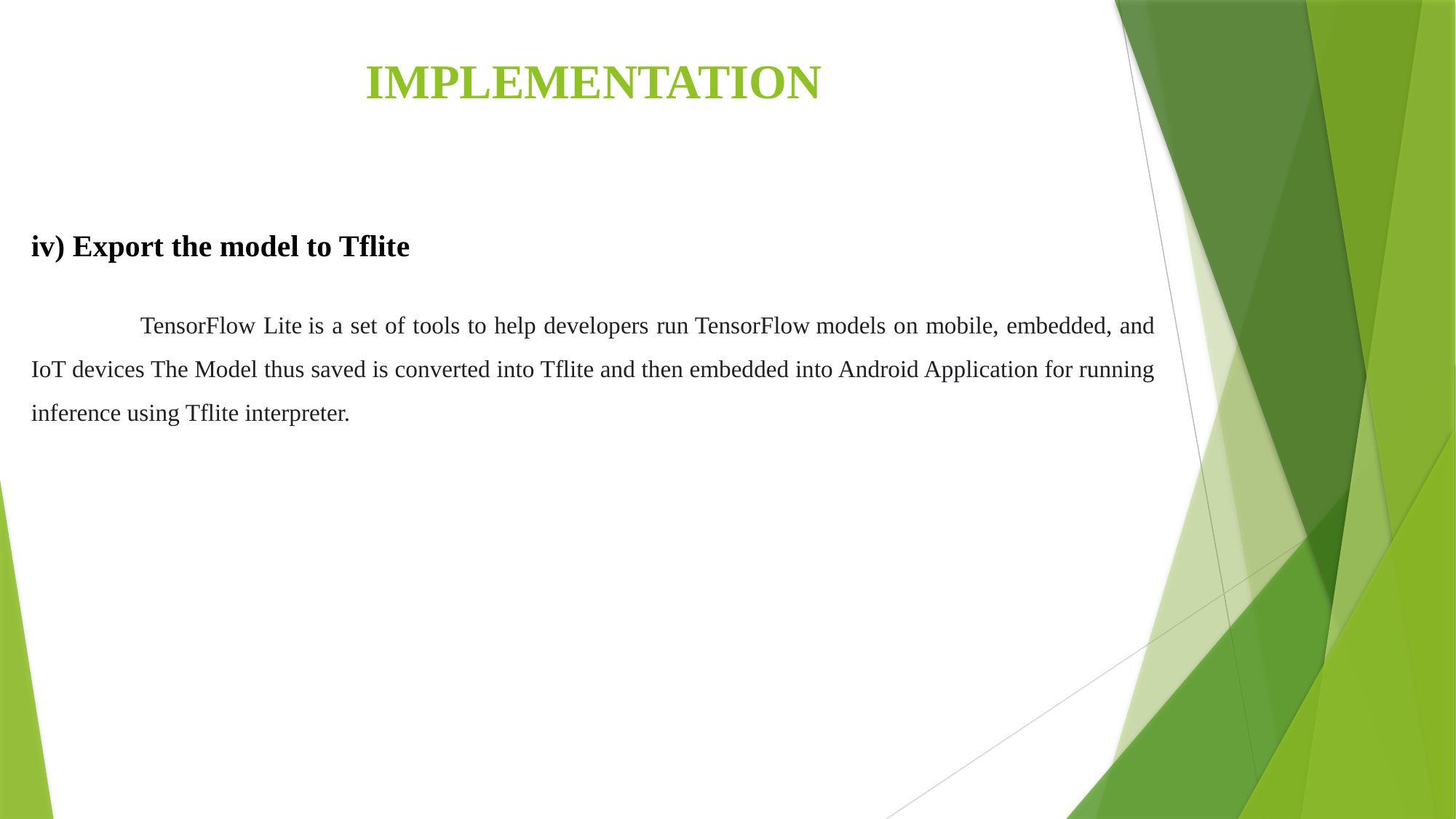

# IMPLEMENTATION
iv) Export the model to Tflite
	TensorFlow Lite is a set of tools to help developers run TensorFlow models on mobile, embedded, and IoT devices The Model thus saved is converted into Tflite and then embedded into Android Application for running inference using Tflite interpreter.